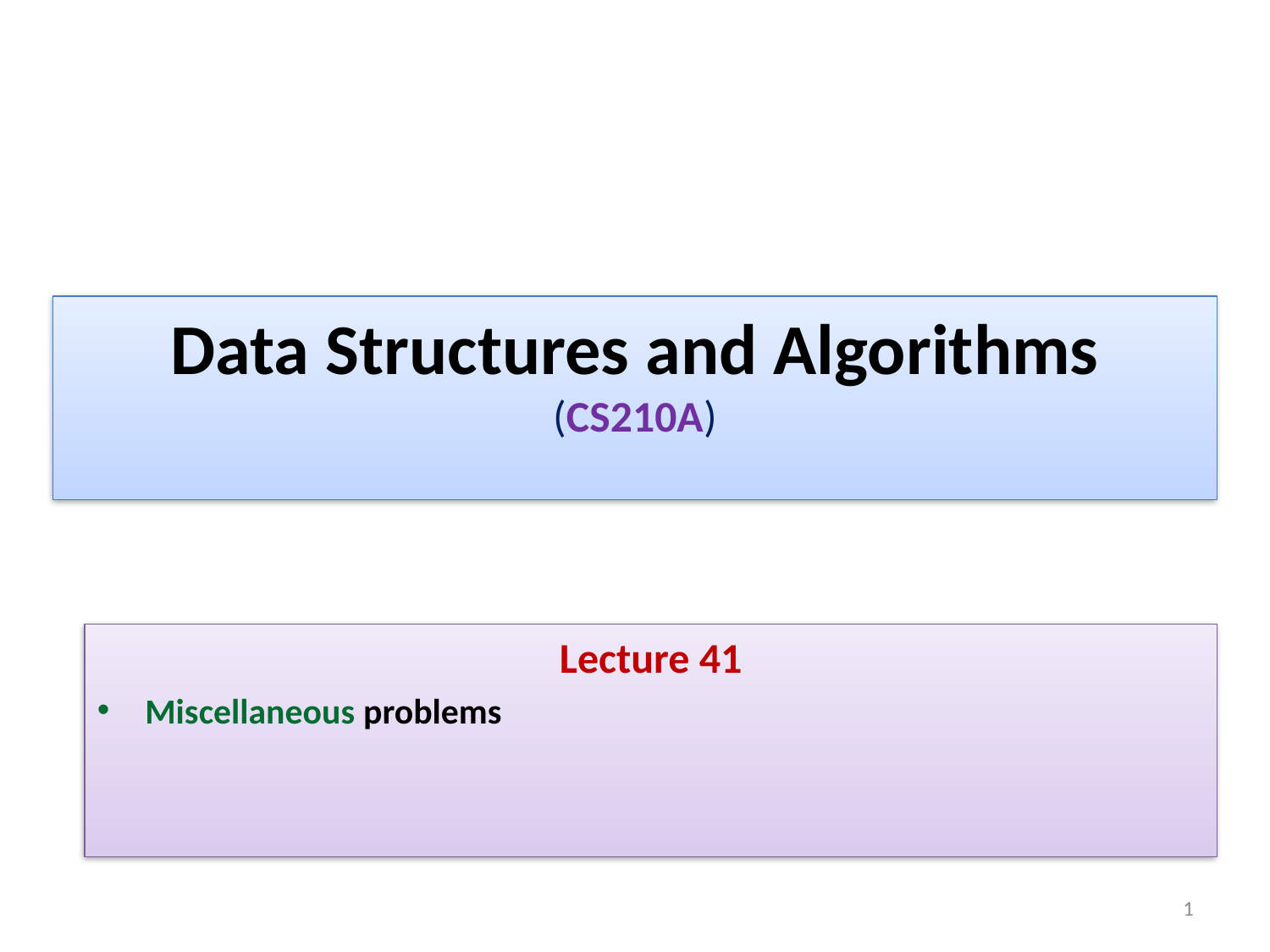

# Data Structures and Algorithms (CS210A)
Lecture 41
Miscellaneous problems
1